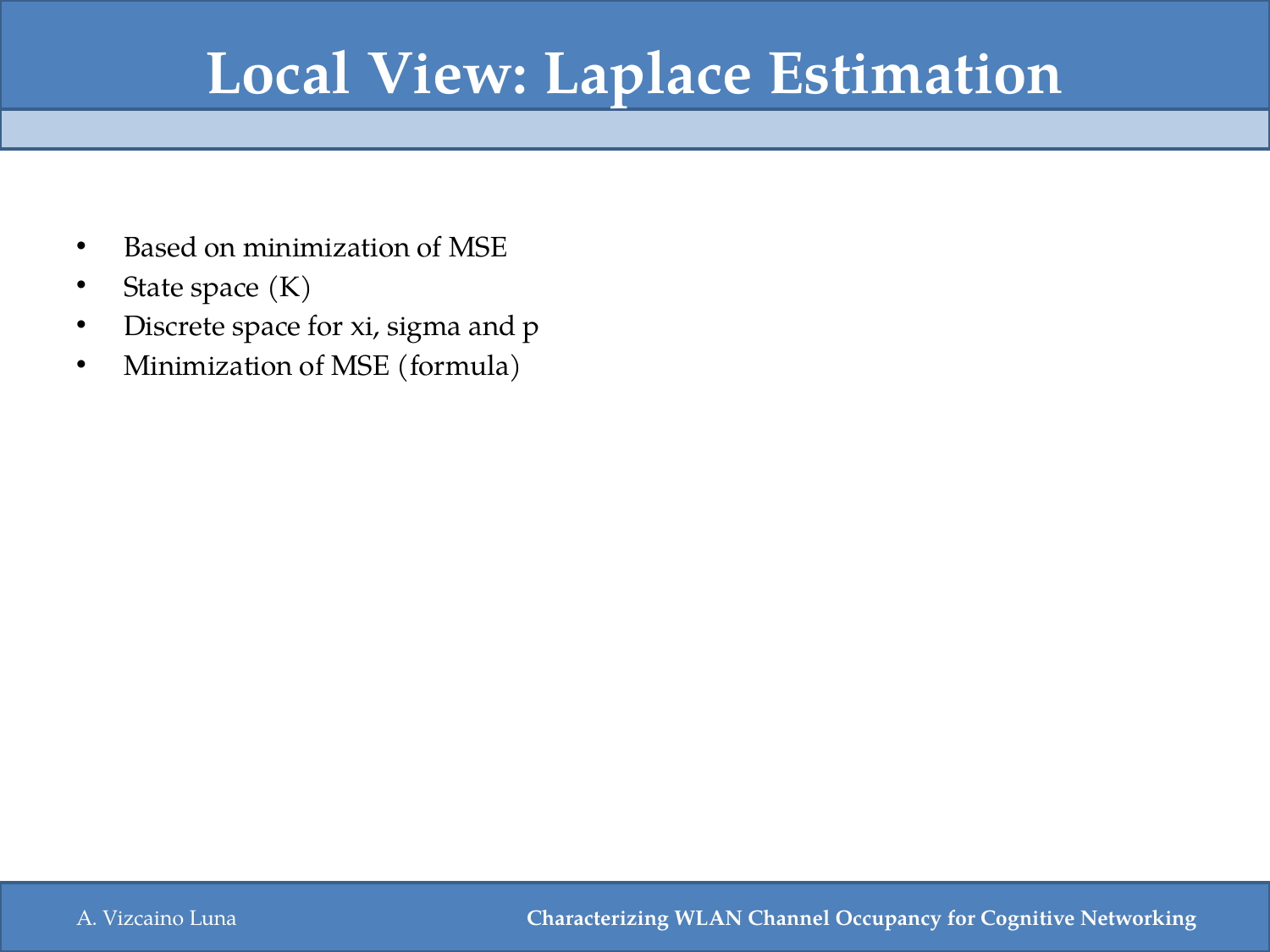

# Local View: Laplace Estimation
Based on minimization of MSE
State space (K)
Discrete space for xi, sigma and p
Minimization of MSE (formula)

A. Vizcaino Luna
Characterizing WLAN Channel Occupancy for Cognitive Networking